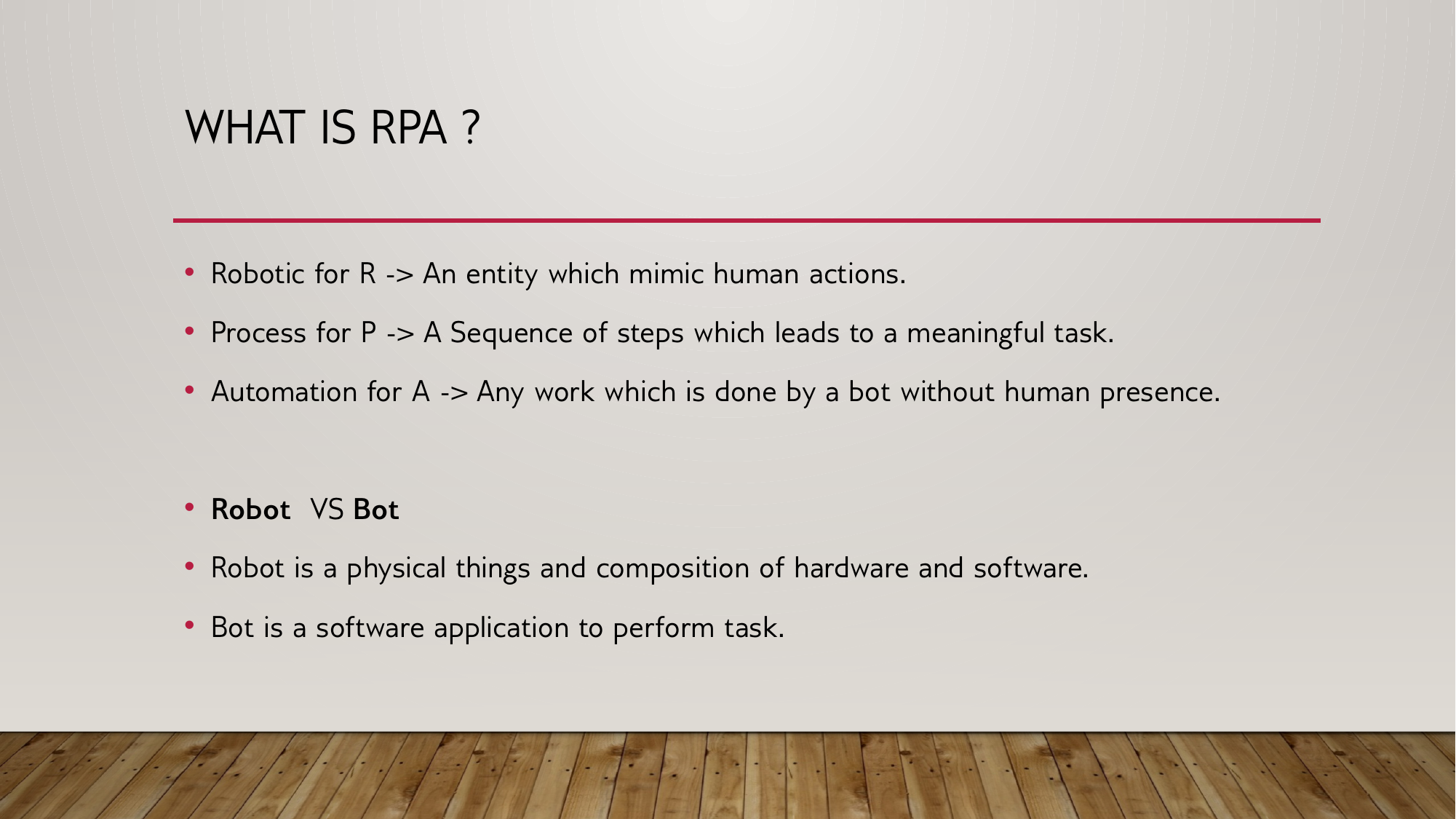

# What is RPA ?
Robotic for R -> An entity which mimic human actions.
Process for P -> A Sequence of steps which leads to a meaningful task.
Automation for A -> Any work which is done by a bot without human presence.

Robot  VS Bot
Robot is a physical things and composition of hardware and software.
Bot is a software application to perform task.